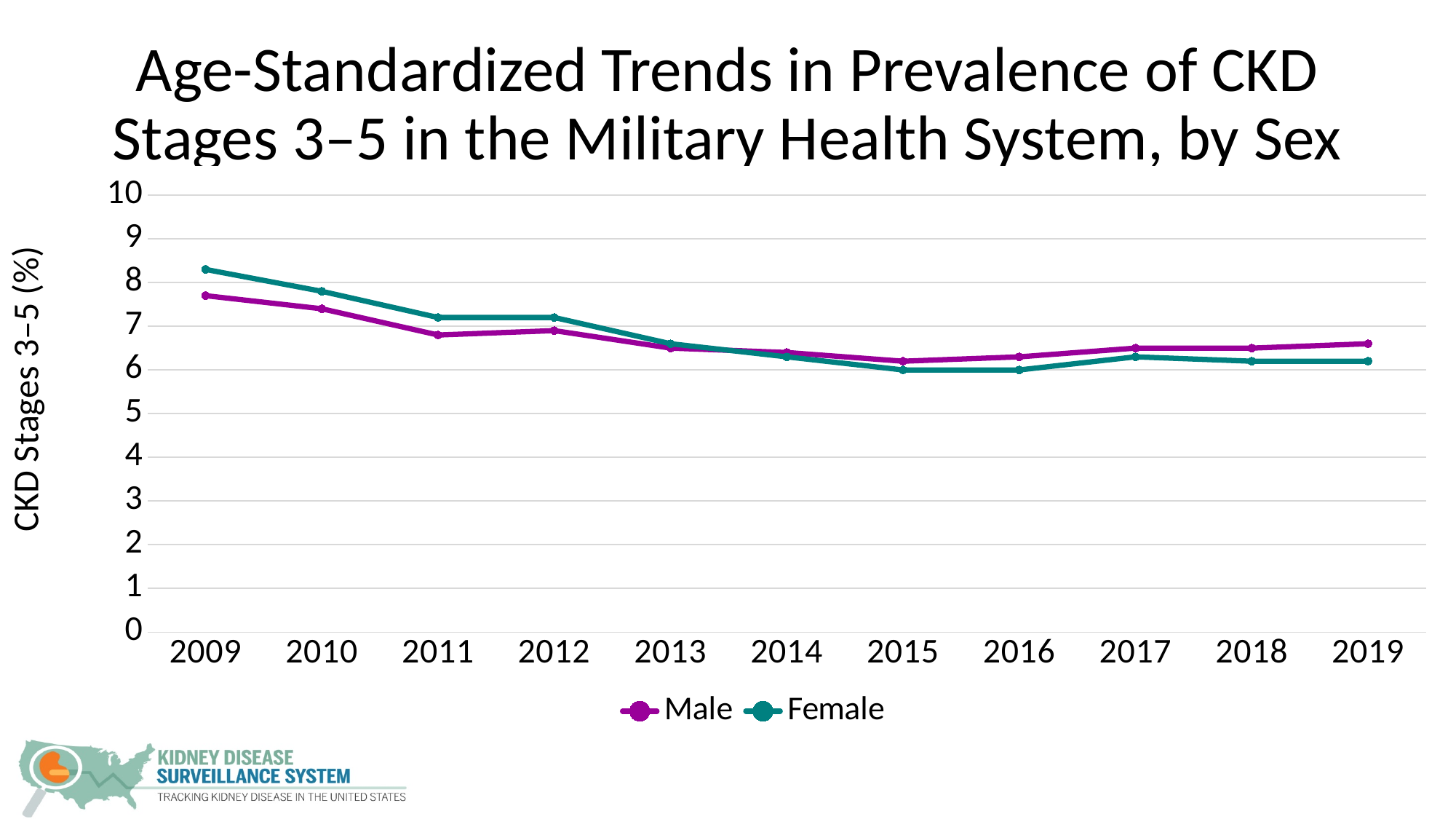

# Age-Standardized Trends in Prevalence of CKD Stages 3–5 in the Military Health System, by Sex

### Chart

| Category | Male | Female |
|---|---|---|
| 2009 | 7.7 | 8.3 |
| 2010 | 7.4 | 7.8 |
| 2011 | 6.8 | 7.2 |
| 2012 | 6.9 | 7.2 |
| 2013 | 6.5 | 6.6 |
| 2014 | 6.4 | 6.3 |
| 2015 | 6.2 | 6.0 |
| 2016 | 6.3 | 6.0 |
| 2017 | 6.5 | 6.3 |
| 2018 | 6.5 | 6.2 |
| 2019 | 6.6 | 6.2 |